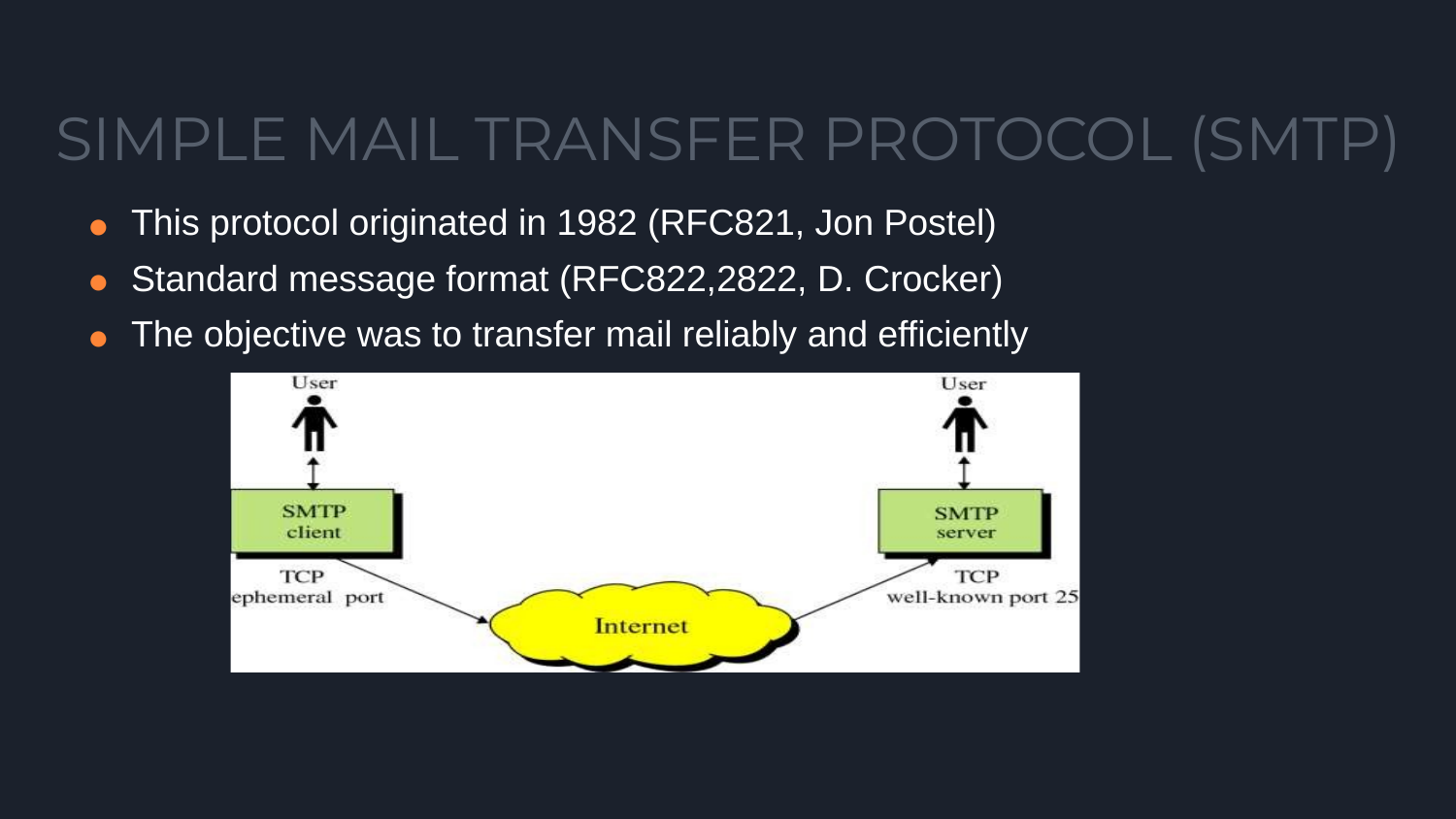

# SIMPLE MAIL TRANSFER PROTOCOL (SMTP)
This protocol originated in 1982 (RFC821, Jon Postel)
Standard message format (RFC822,2822, D. Crocker)
The objective was to transfer mail reliably and efficiently